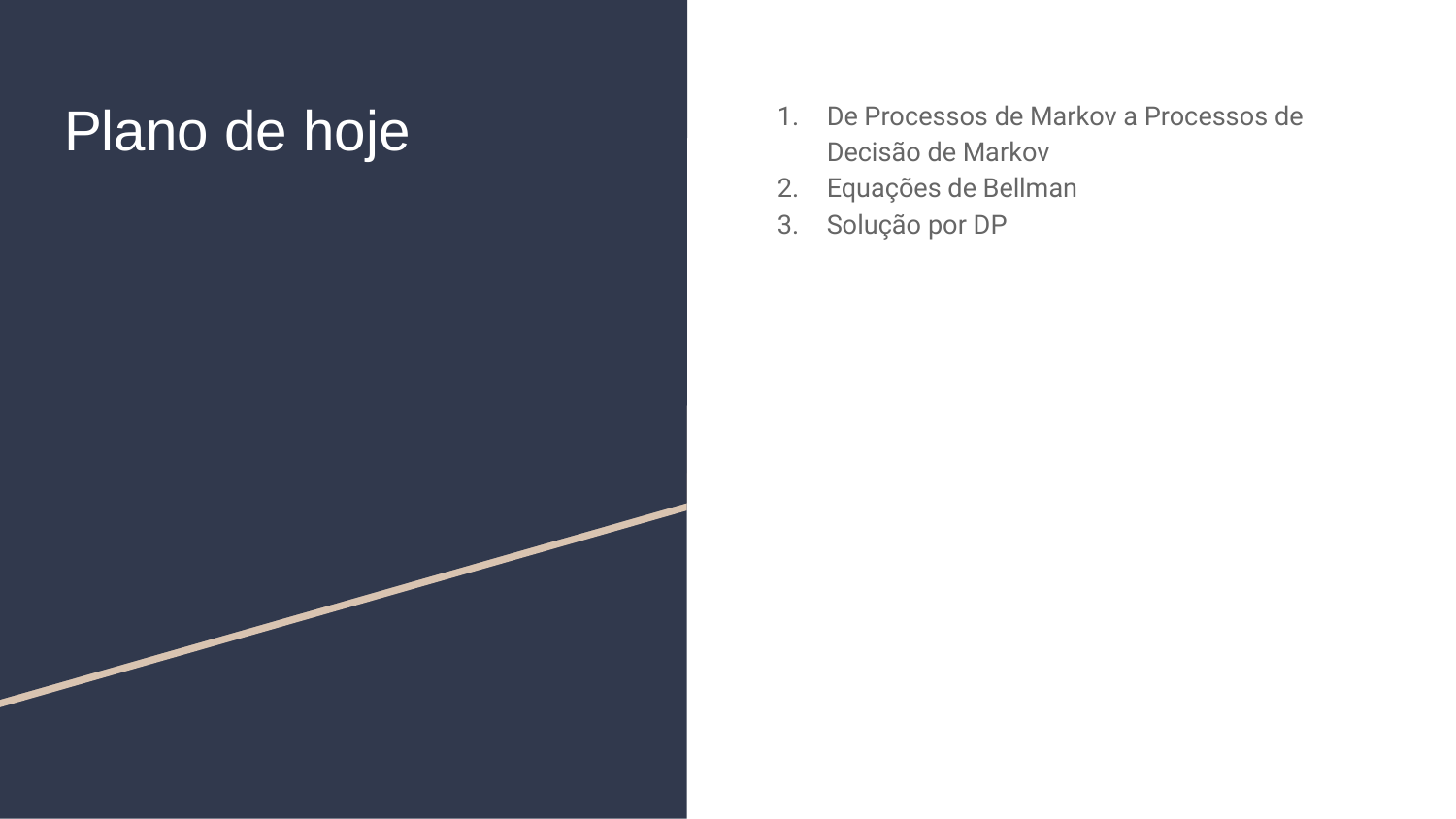

# Plano de hoje
De Processos de Markov a Processos de Decisão de Markov
Equações de Bellman
Solução por DP